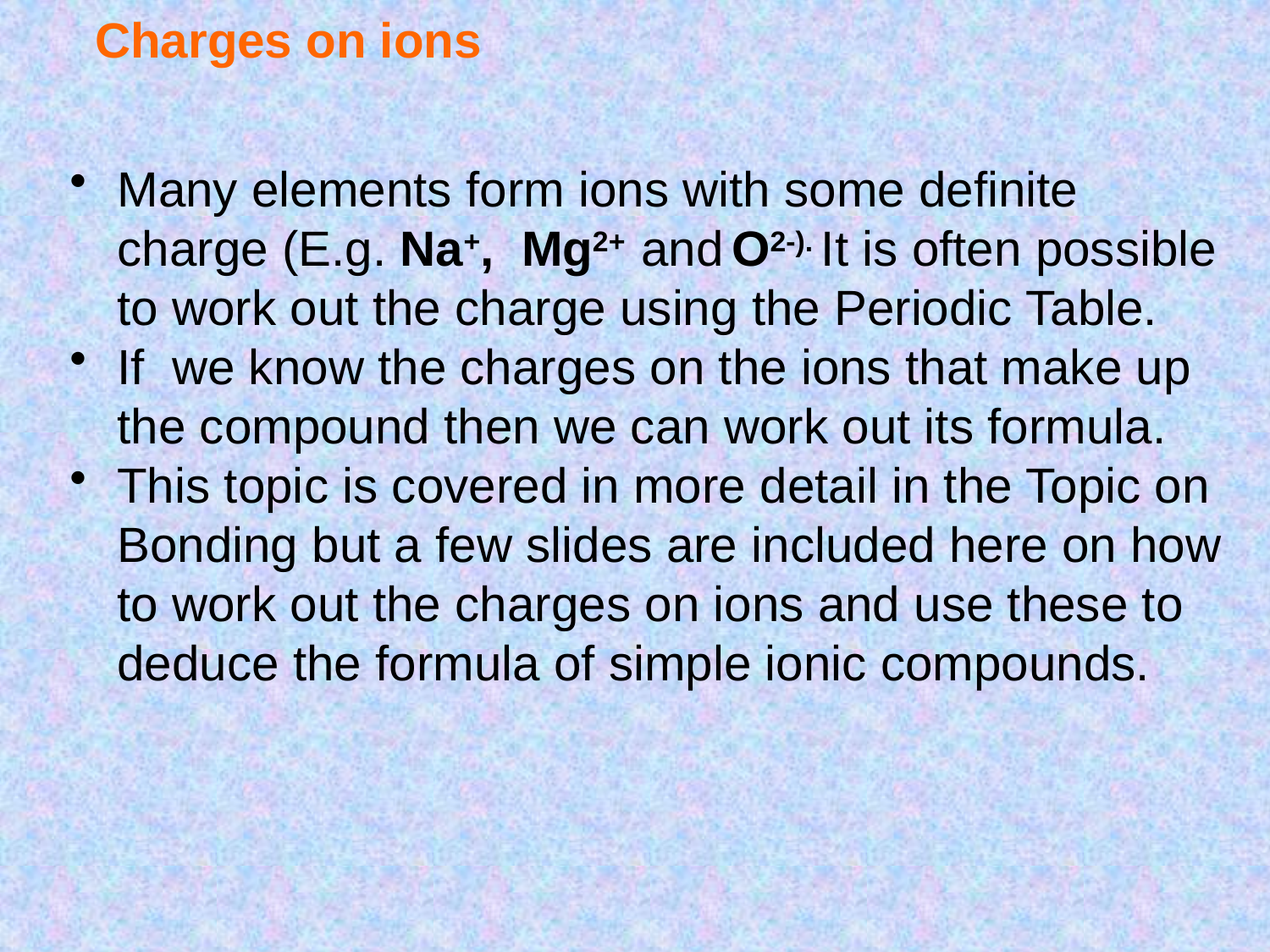

# Charges on ions

Many elements form ions with some definite charge (E.g. Na+,  Mg2+  and O2-). It is often possible to work out the charge using the Periodic Table.
If  we know the charges on the ions that make up the compound then we can work out its formula.
This topic is covered in more detail in the Topic on Bonding but a few slides are included here on how to work out the charges on ions and use these to deduce the formula of simple ionic compounds.